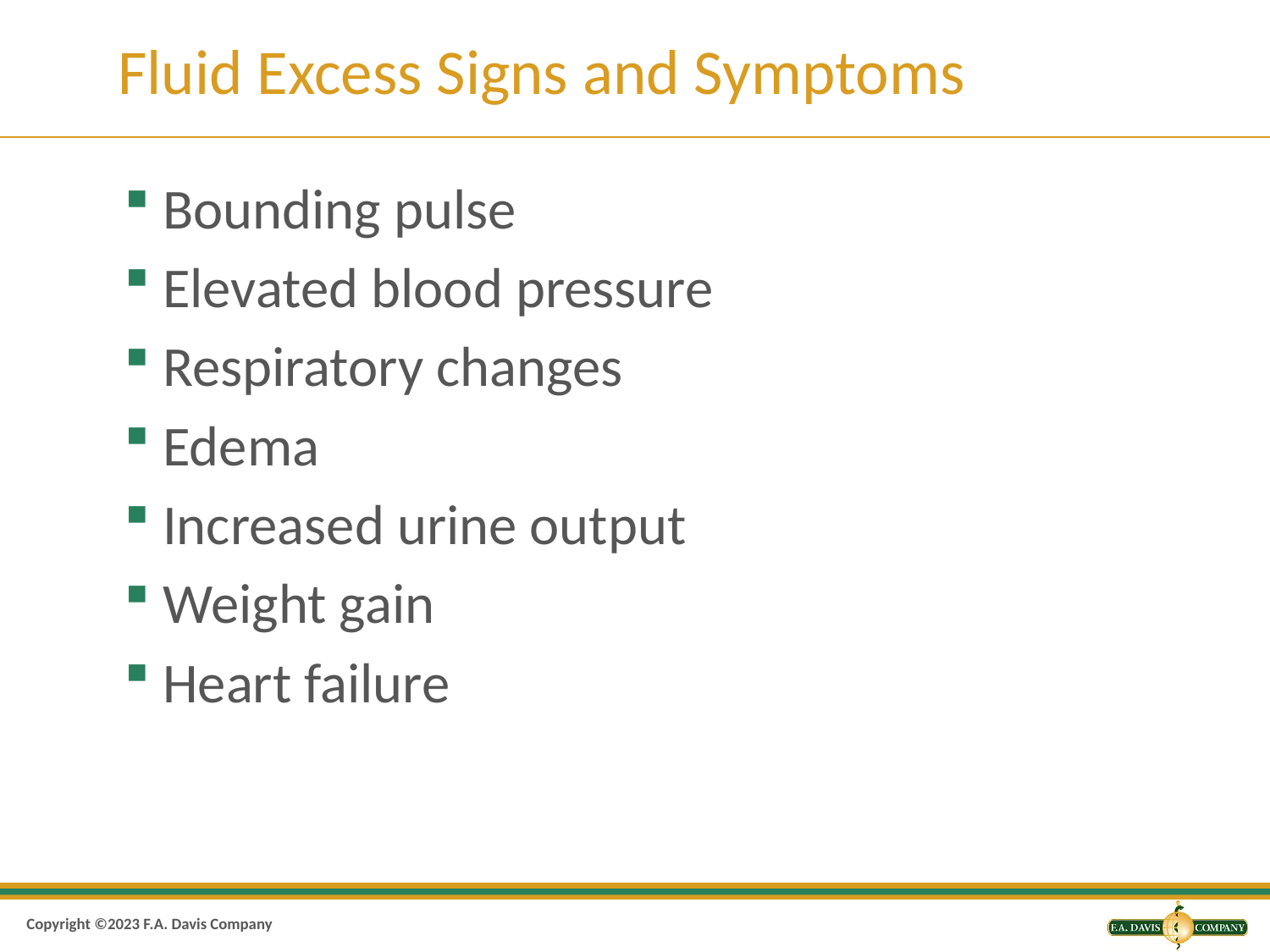

# Fluid Excess Signs and Symptoms
Bounding pulse
Elevated blood pressure
Respiratory changes
Edema
Increased urine output
Weight gain
Heart failure